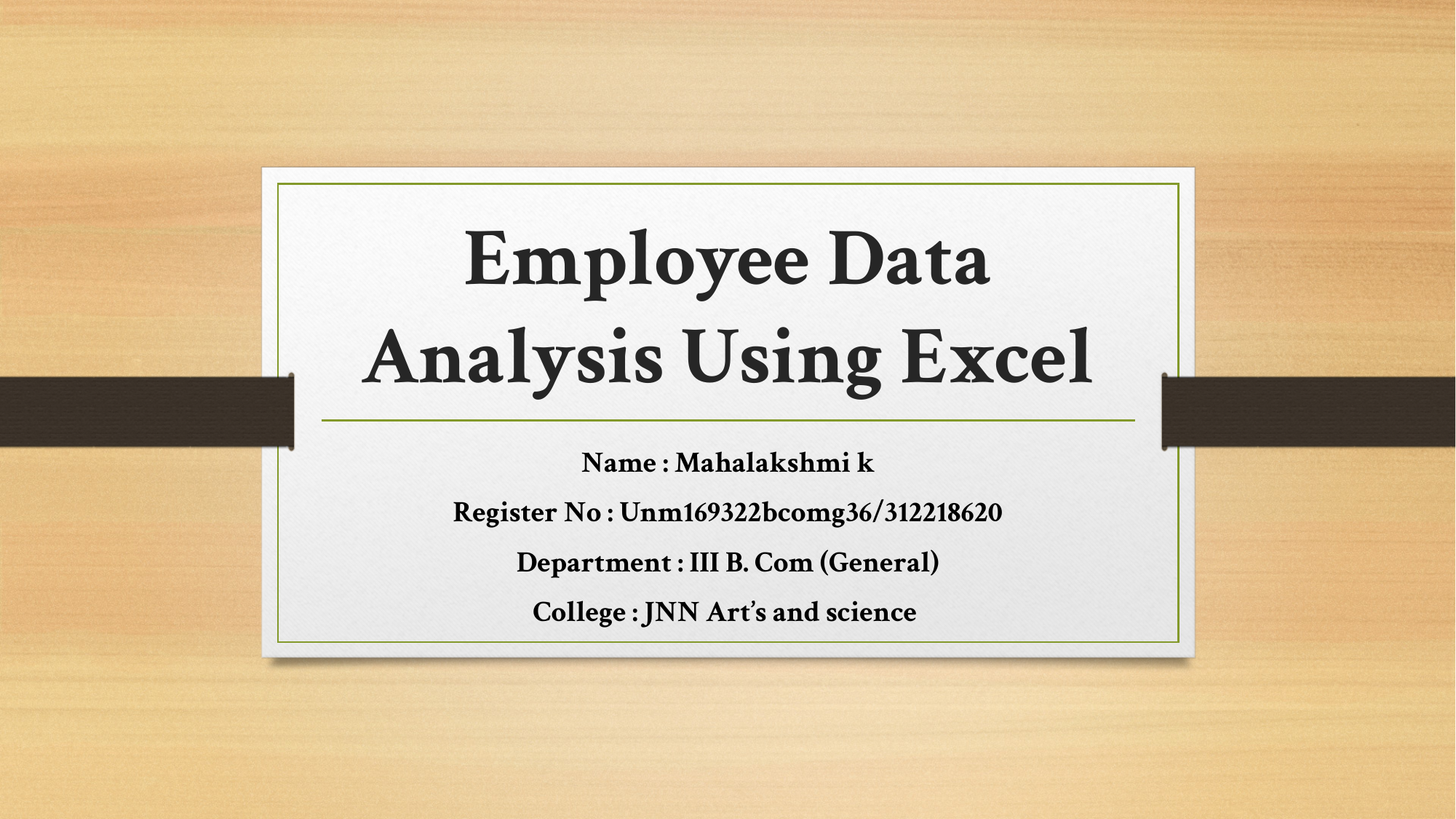

# Employee Data Analysis Using Excel
Name : Mahalakshmi k
Register No : Unm169322bcomg36/312218620
Department : III B. Com (General)
College : JNN Art’s and science